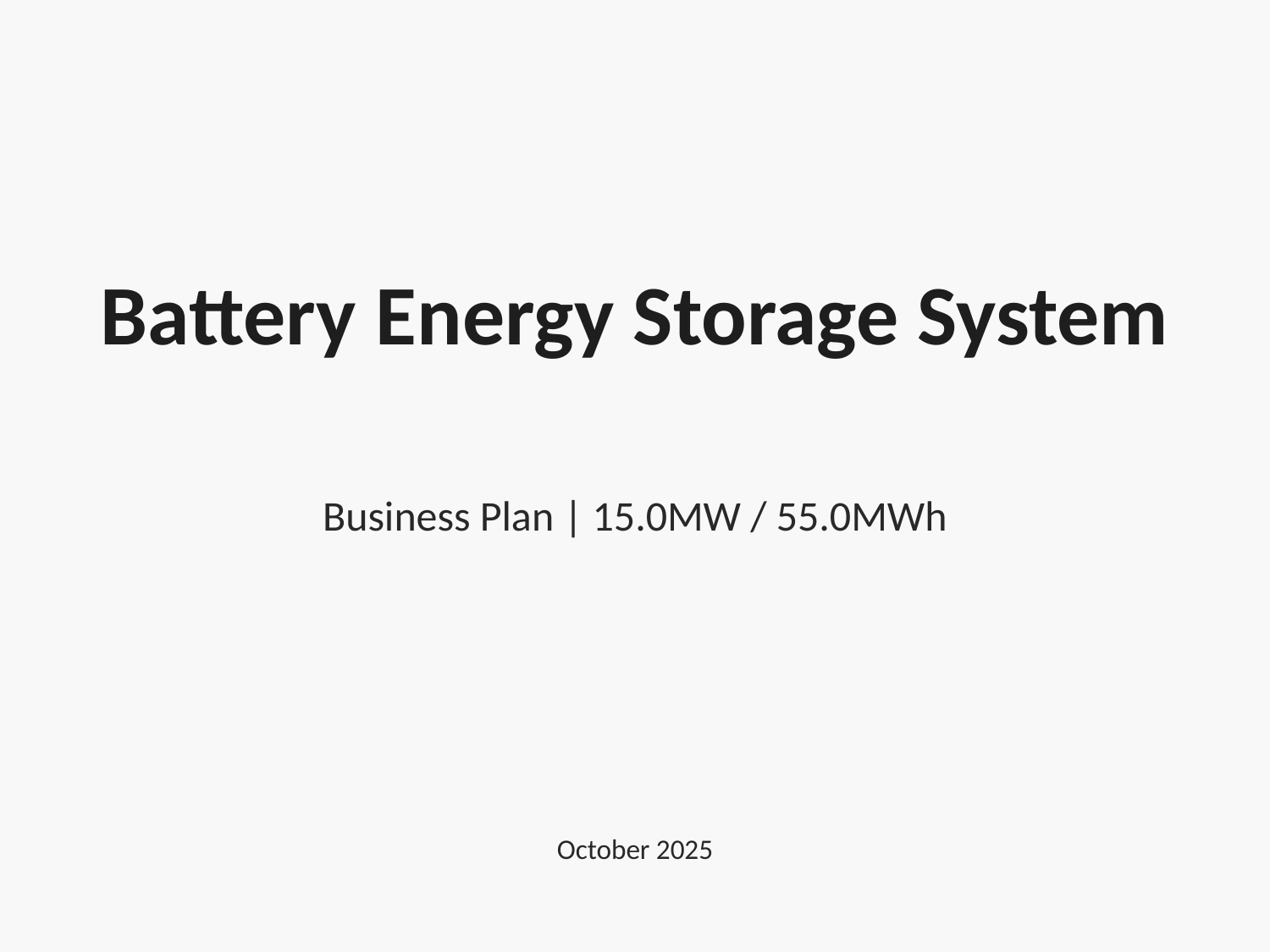

Battery Energy Storage System
Business Plan | 15.0MW / 55.0MWh
October 2025